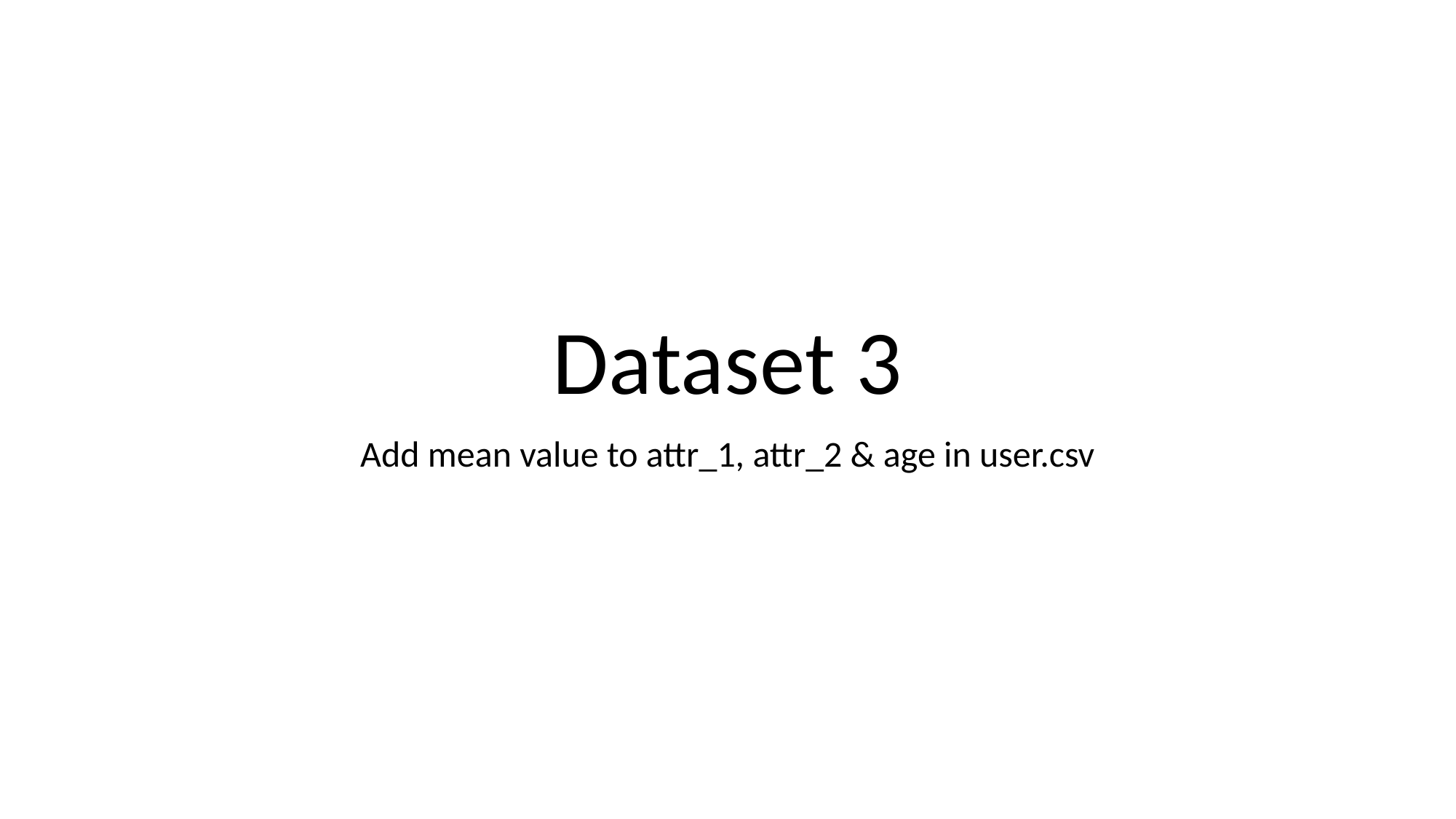

# Dataset 3
Add mean value to attr_1, attr_2 & age in user.csv